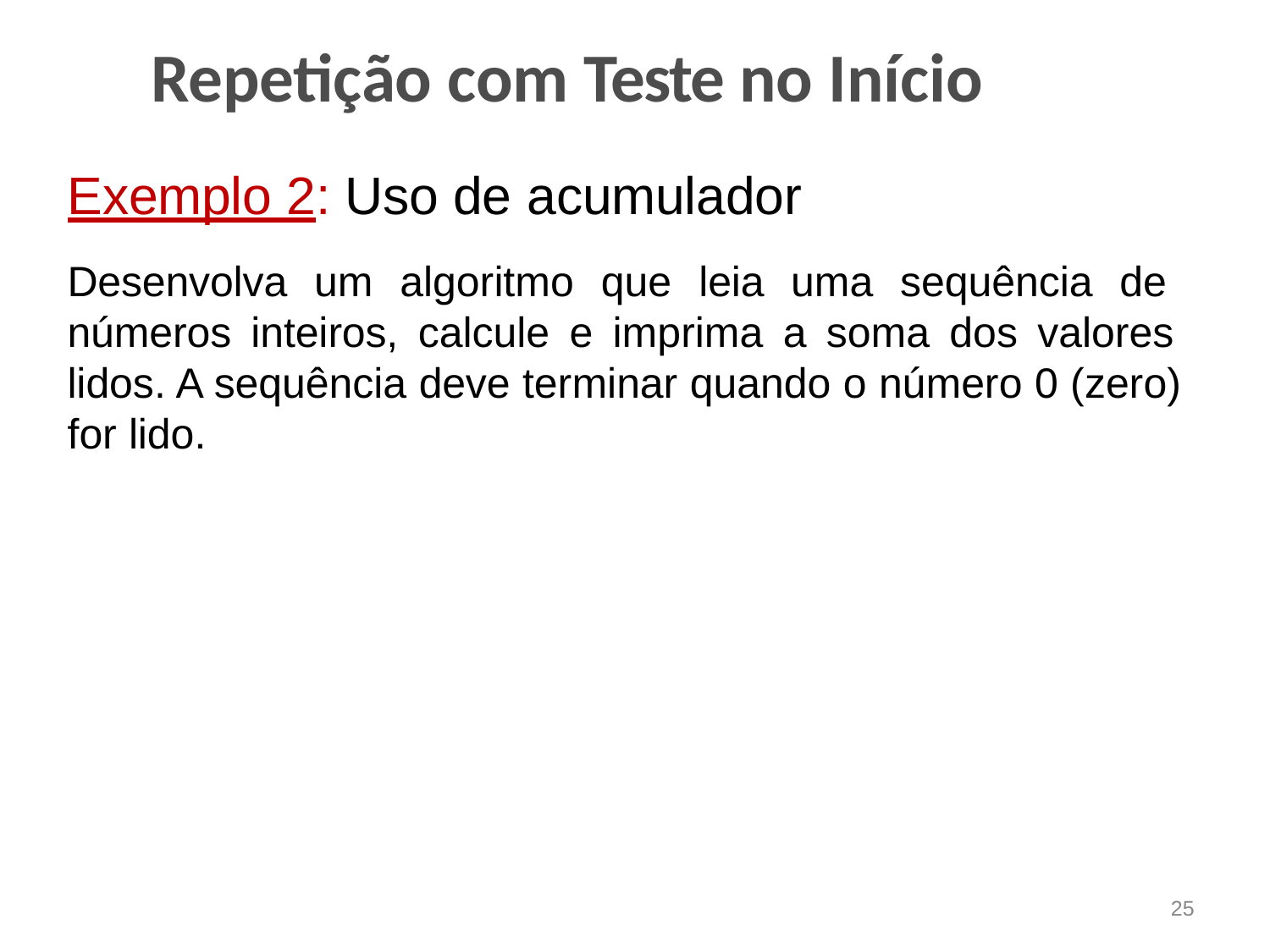

# Repetição com Teste no Início
Exemplo 2: Uso de acumulador
Desenvolva um algoritmo que leia uma sequência de  números inteiros, calcule e imprima a soma dos valores  lidos. A sequência deve terminar quando o número 0 (zero)  for lido.
25